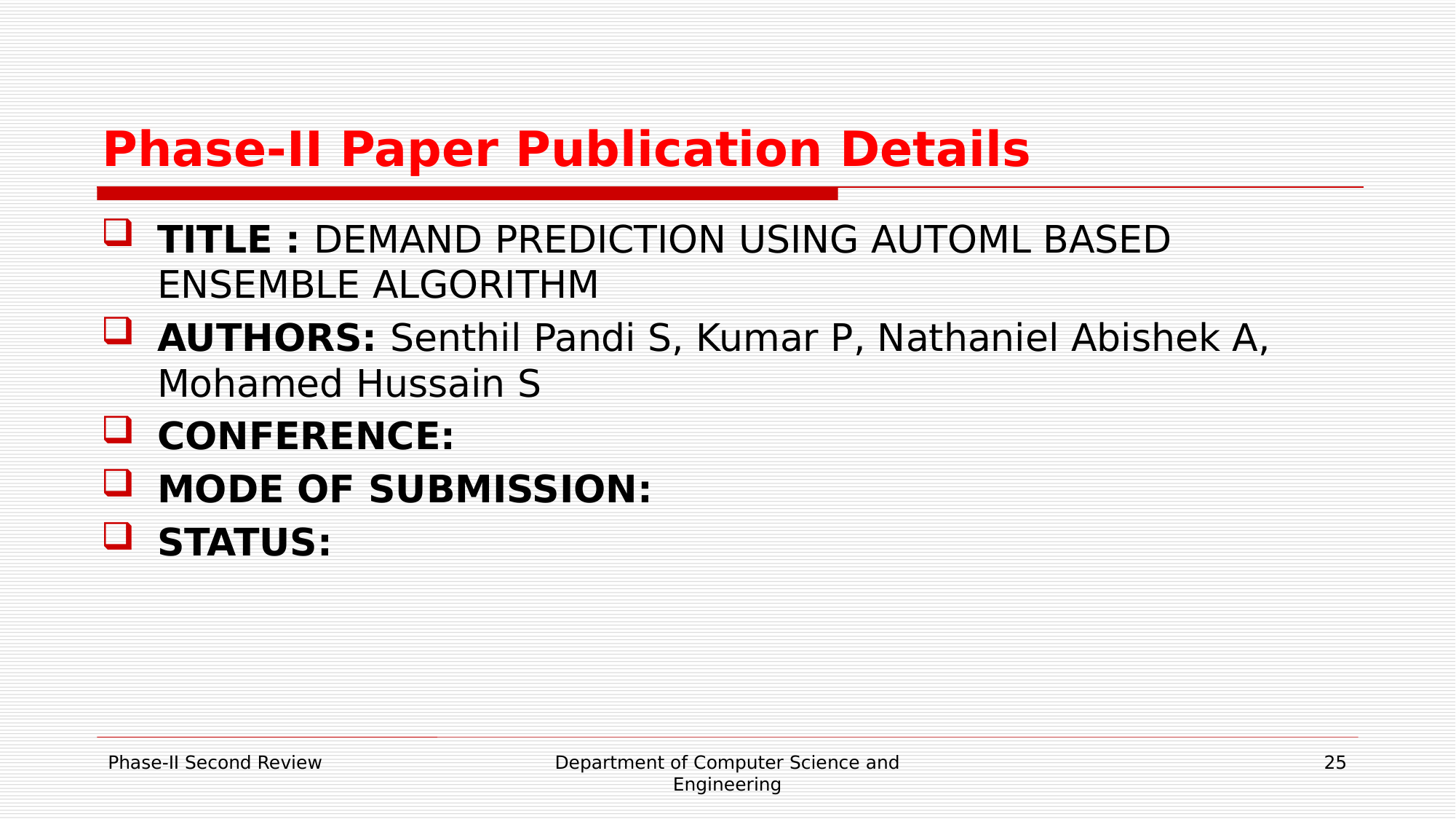

# Phase-II Paper Publication Details
TITLE : DEMAND PREDICTION USING AUTOML BASED ENSEMBLE ALGORITHM
AUTHORS: Senthil Pandi S, Kumar P, Nathaniel Abishek A, Mohamed Hussain S
CONFERENCE:
MODE OF SUBMISSION:
STATUS:
Phase-II Second Review
Department of Computer Science and Engineering
25